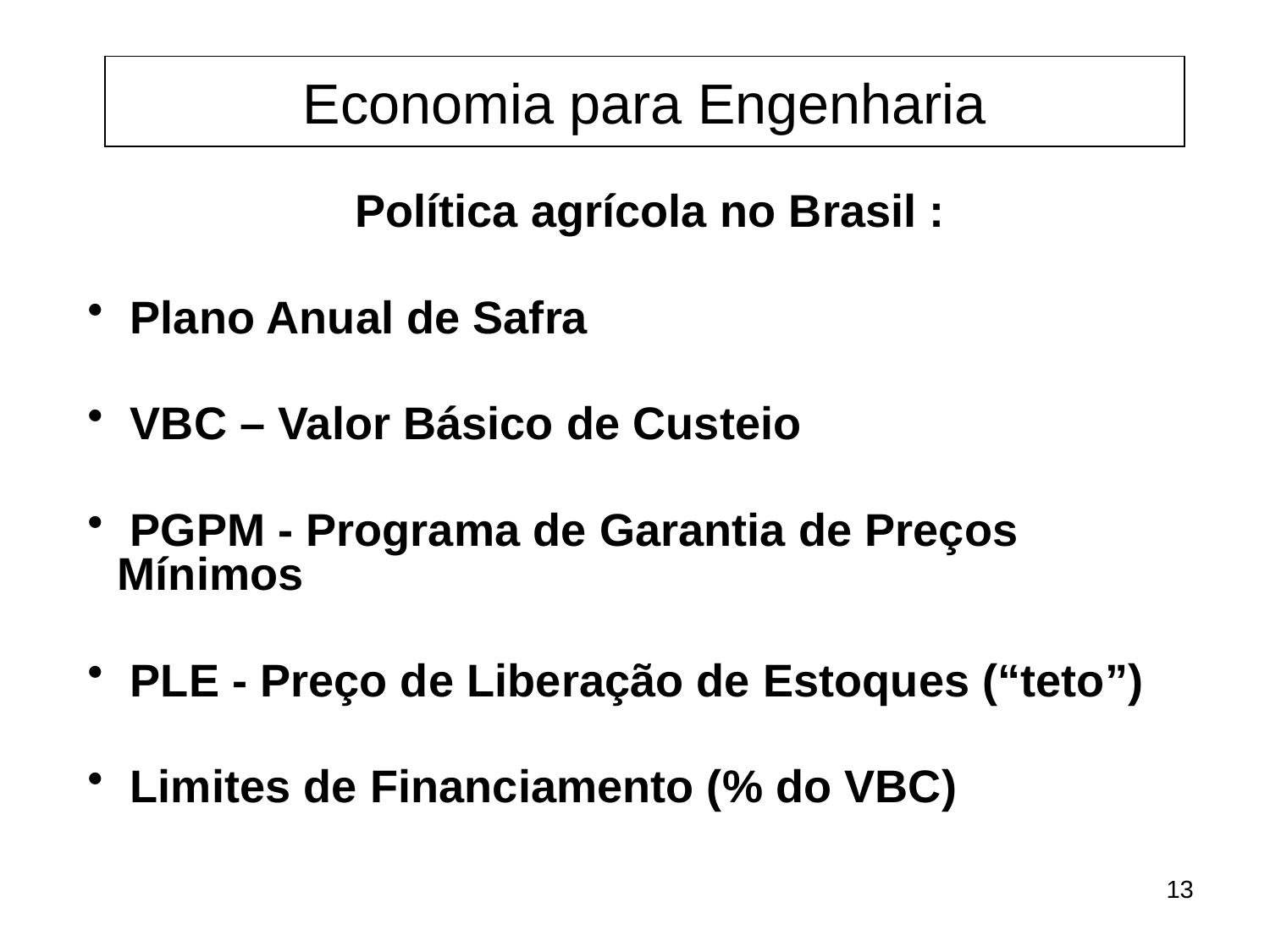

Economia para Engenharia
Política agrícola no Brasil :

 Plano Anual de Safra

 VBC – Valor Básico de Custeio

 PGPM - Programa de Garantia de Preços Mínimos

 PLE - Preço de Liberação de Estoques (“teto”)

 Limites de Financiamento (% do VBC)

13